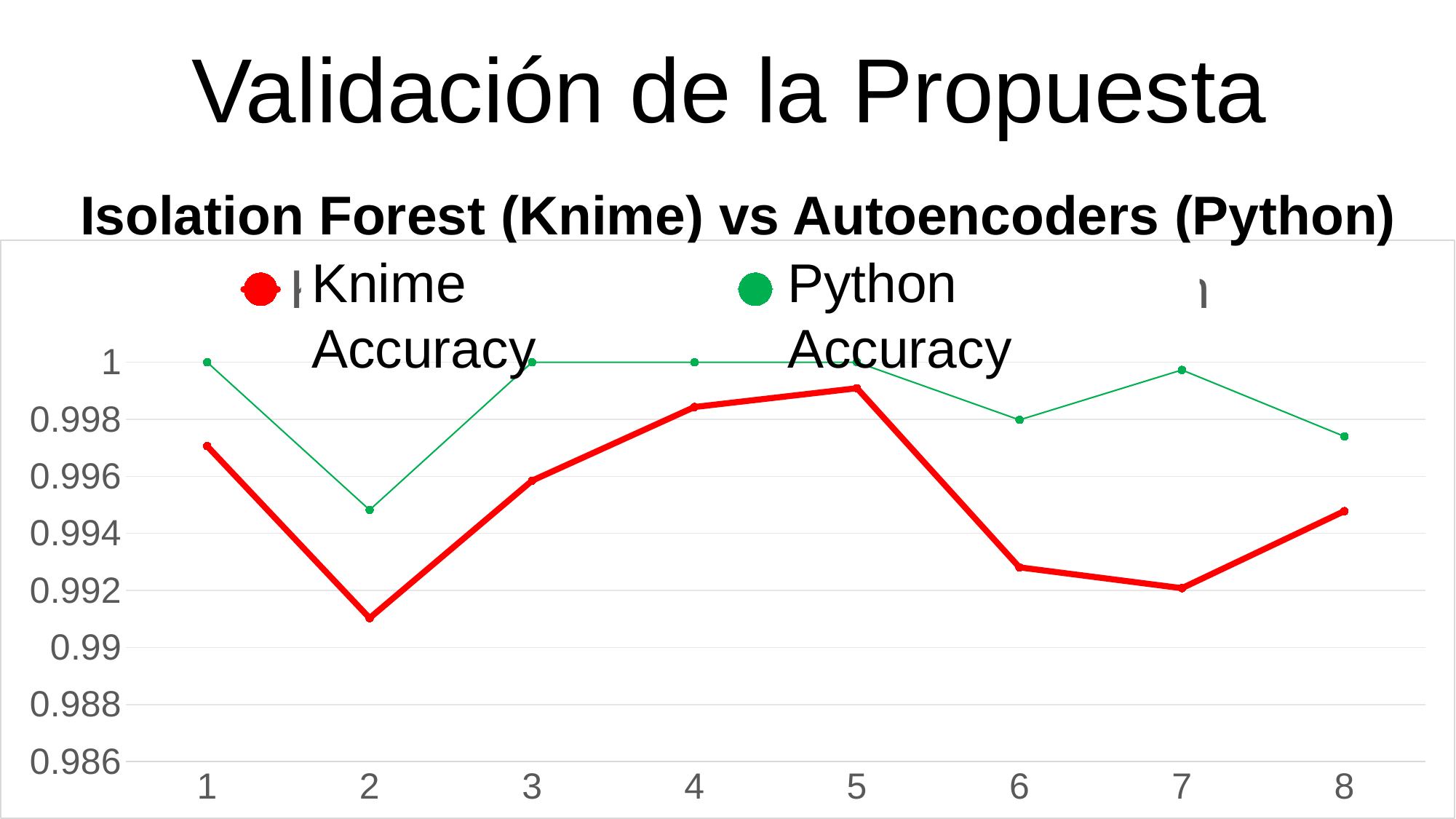

Validación de la Propuesta
Isolation Forest (Knime) vs Autoencoders (Python)

### Chart

| Category | Knime_Precision | Python_Precision |
|---|---|---|
Knime Accuracy
Python Accuracy